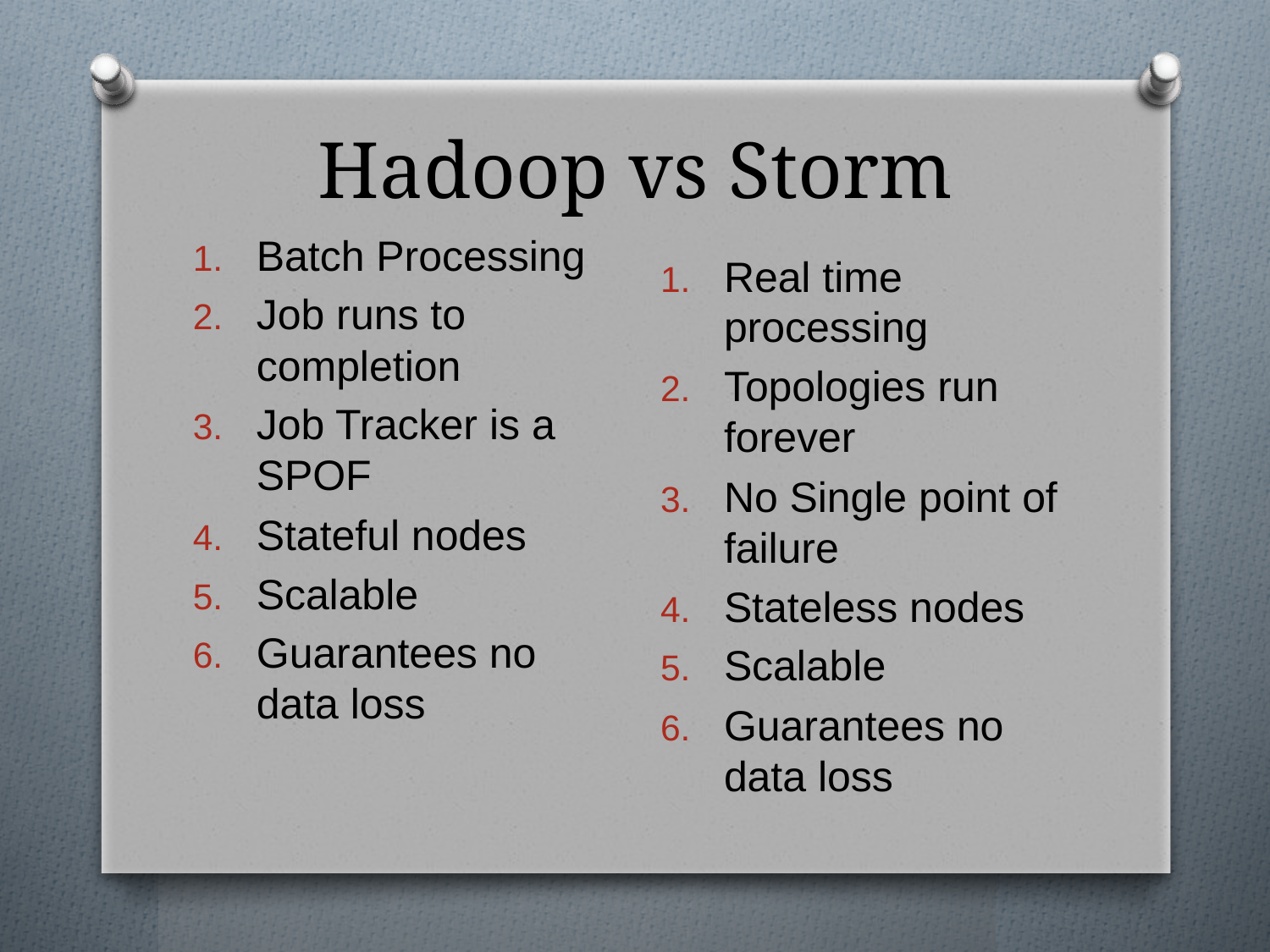

# Hadoop vs Storm
Batch Processing
Job runs to completion
Job Tracker is a SPOF
Stateful nodes
Scalable
Guarantees no data loss
Real time processing
Topologies run forever
No Single point of failure
Stateless nodes
Scalable
Guarantees no data loss